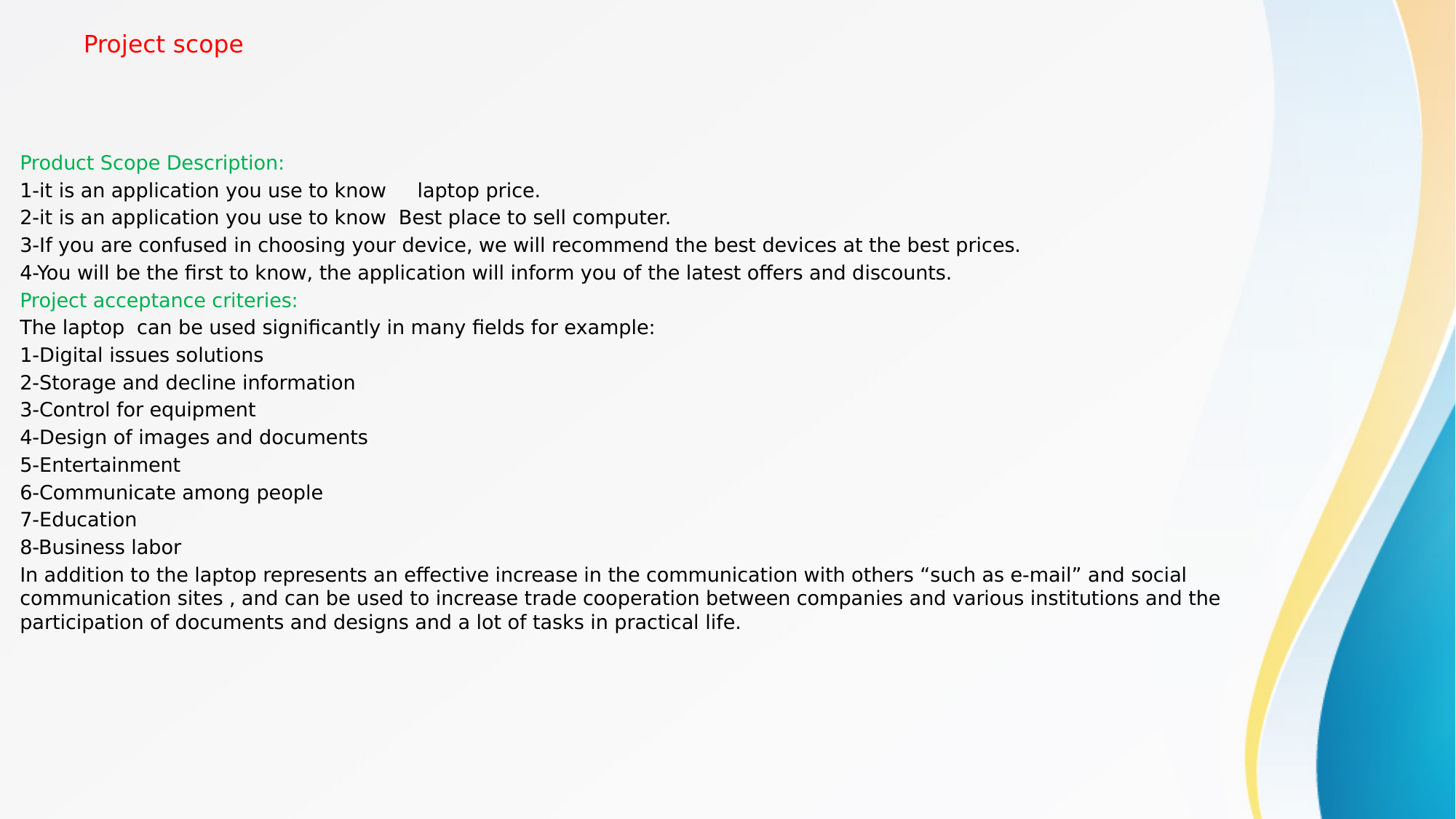

# Project scope

Product Scope Description:
1-it is an application you use to know     laptop price.
2-it is an application you use to know  Best place to sell computer.
3-If you are confused in choosing your device, we will recommend the best devices at the best prices.
4-You will be the first to know, the application will inform you of the latest offers and discounts.
Project acceptance criteries:
The laptop  can be used significantly in many fields for example:
1-Digital issues solutions
2-Storage and decline information
3-Control for equipment
4-Design of images and documents
5-Entertainment
6-Communicate among people
7-Education
8-Business labor
In addition to the laptop represents an effective increase in the communication with others “such as e-mail” and social communication sites , and can be used to increase trade cooperation between companies and various institutions and the participation of documents and designs and a lot of tasks in practical life.